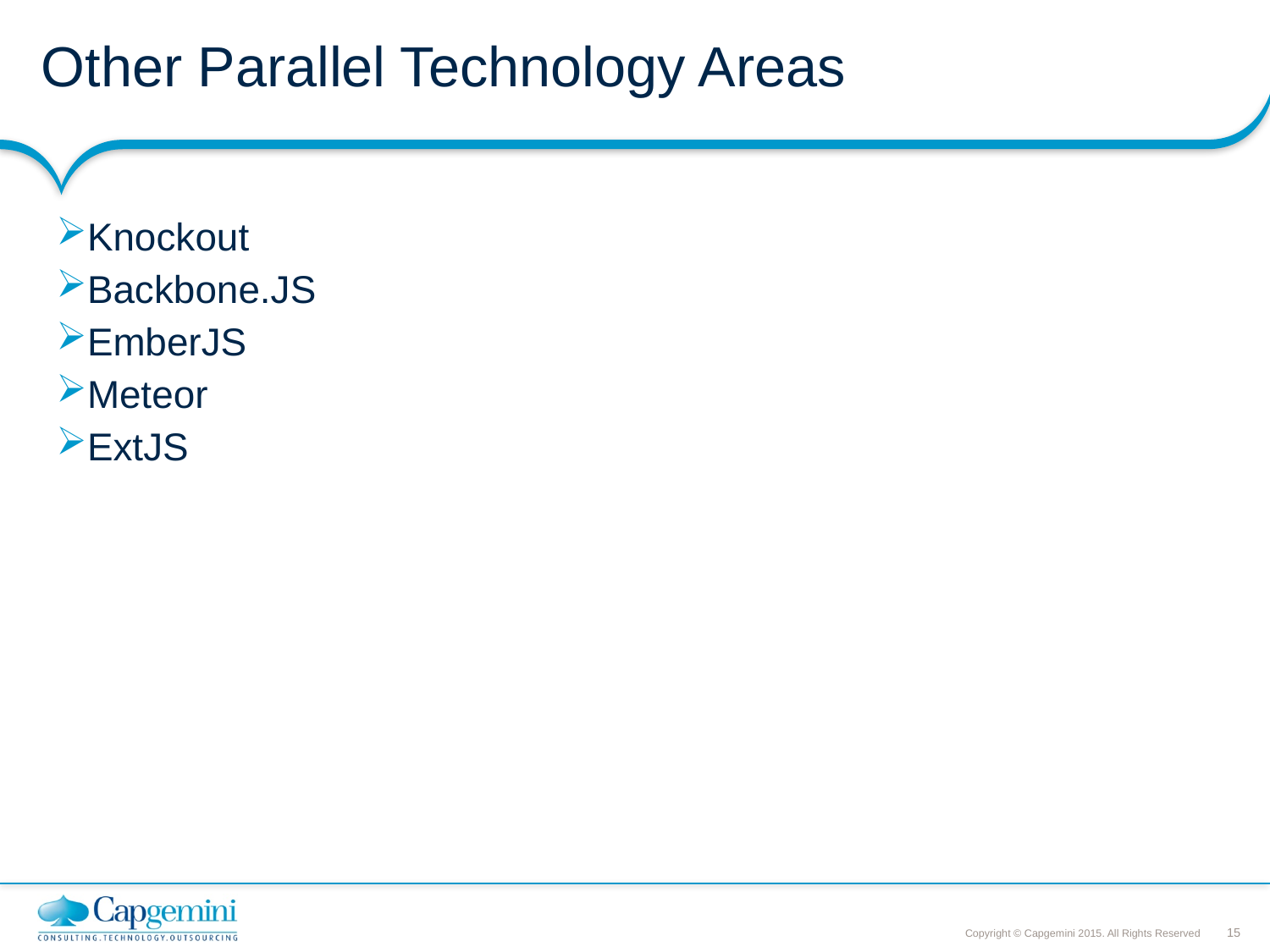

# Other Parallel Technology Areas
Knockout
Backbone.JS
EmberJS
Meteor
ExtJS